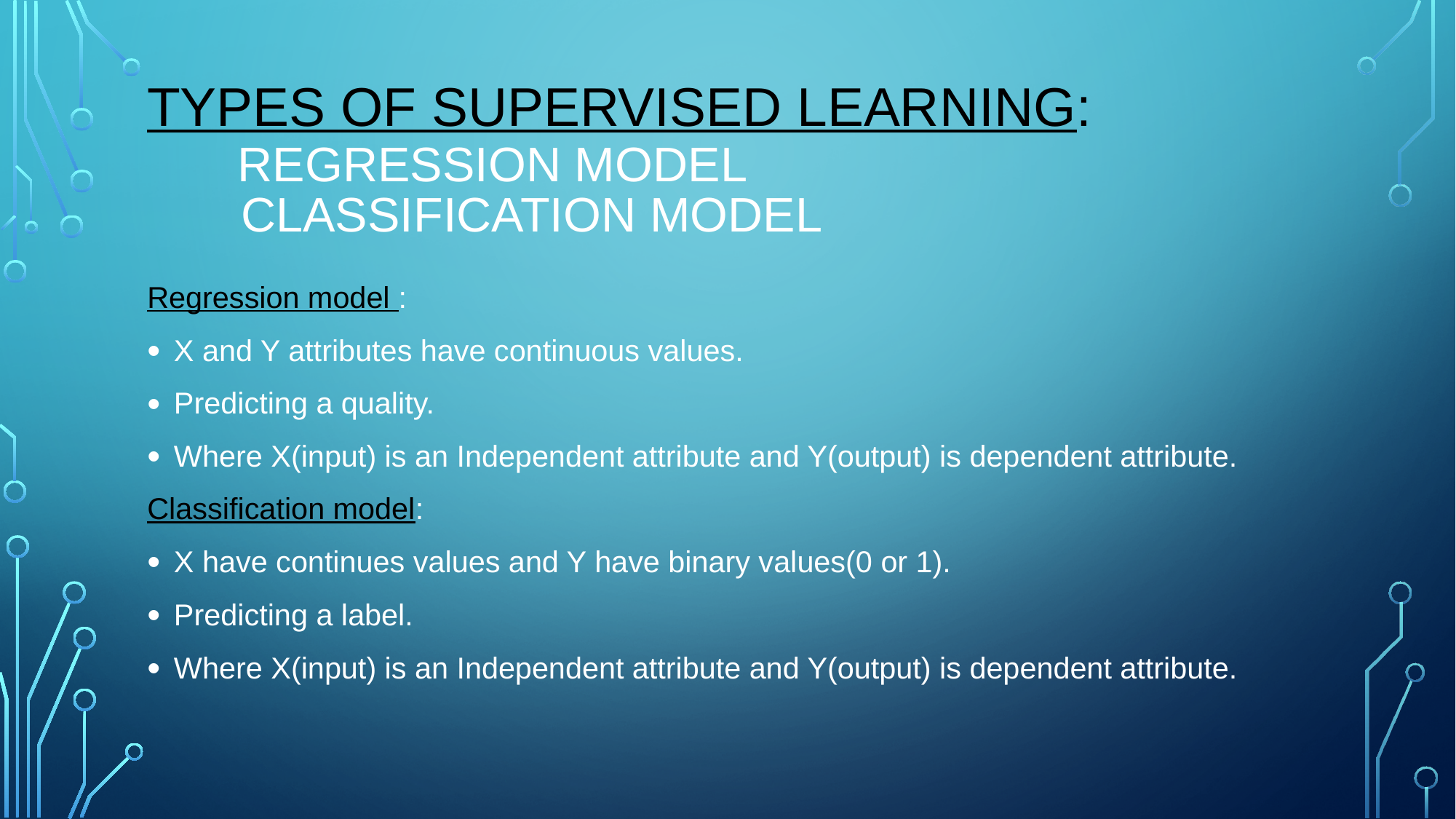

# Types of supervised learning: regression model classification model
Regression model :
X and Y attributes have continuous values.
Predicting a quality.
Where X(input) is an Independent attribute and Y(output) is dependent attribute.
Classification model:
X have continues values and Y have binary values(0 or 1).
Predicting a label.
Where X(input) is an Independent attribute and Y(output) is dependent attribute.